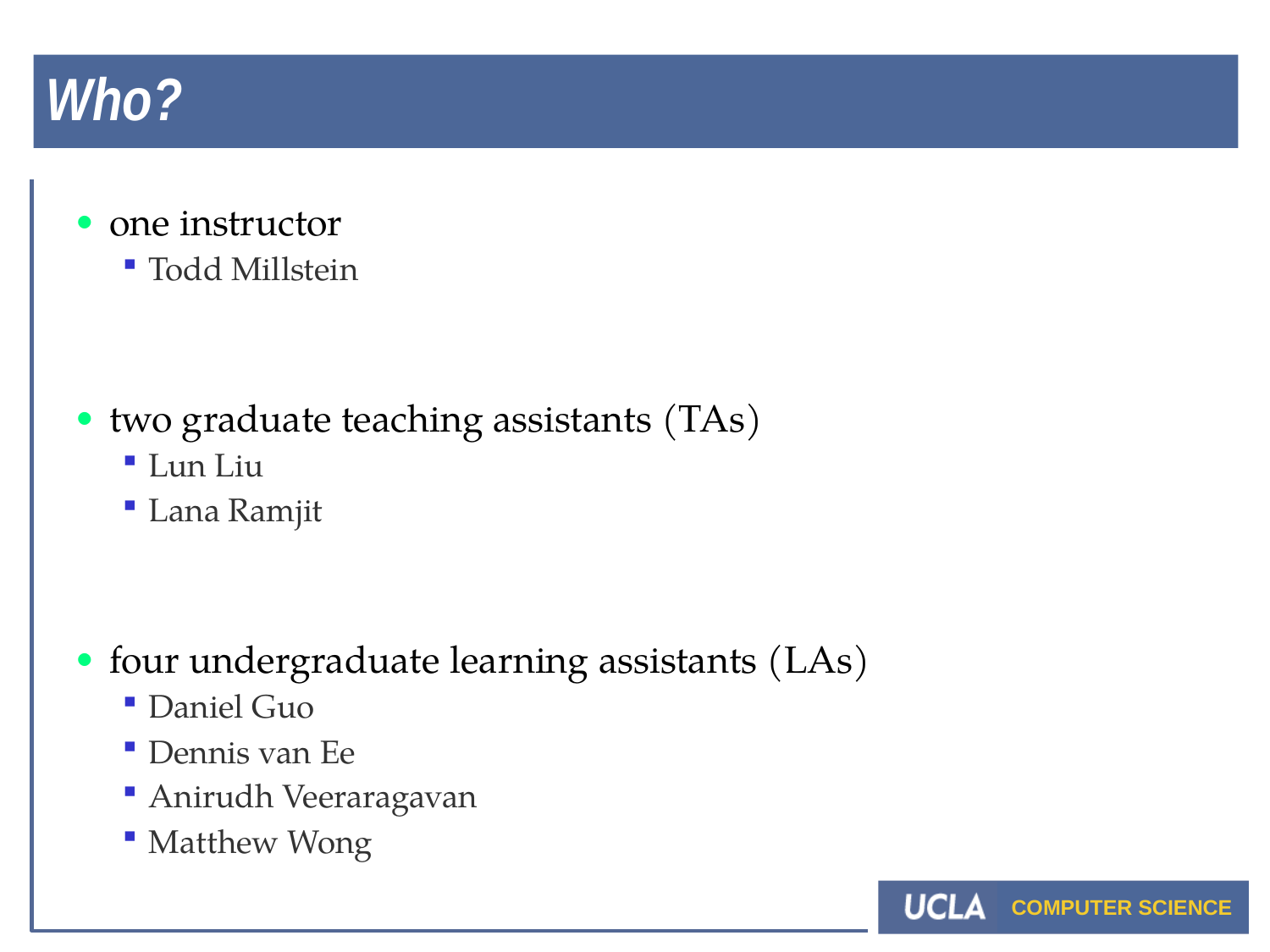

# Who?
one instructor
Todd Millstein

two graduate teaching assistants (TAs)
Lun Liu
Lana Ramjit

four undergraduate learning assistants (LAs)
Daniel Guo
Dennis van Ee
Anirudh Veeraragavan
Matthew Wong